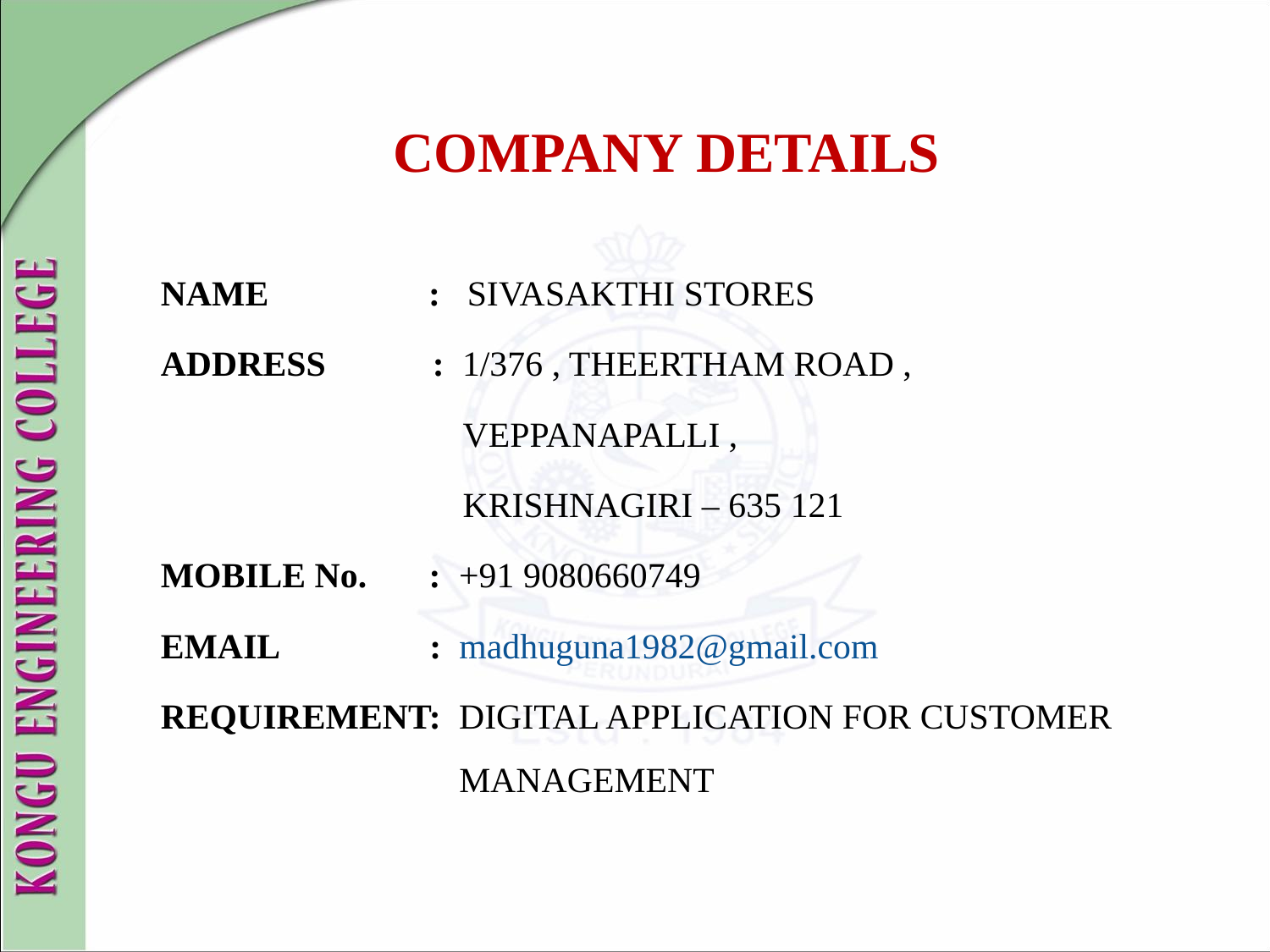

# COMPANY DETAILS
NAME                  :   SIVASAKTHI STORES
ADDRESS            :  1/376 , THEERTHAM ROAD ,
                                  VEPPANAPALLI ,
                                  KRISHNAGIRI – 635 121
MOBILE No.       :  +91 9080660749
EMAIL                 :  madhuguna1982@gmail.com
REQUIREMENT:  DIGITAL APPLICATION FOR CUSTOMER   			     MANAGEMENT